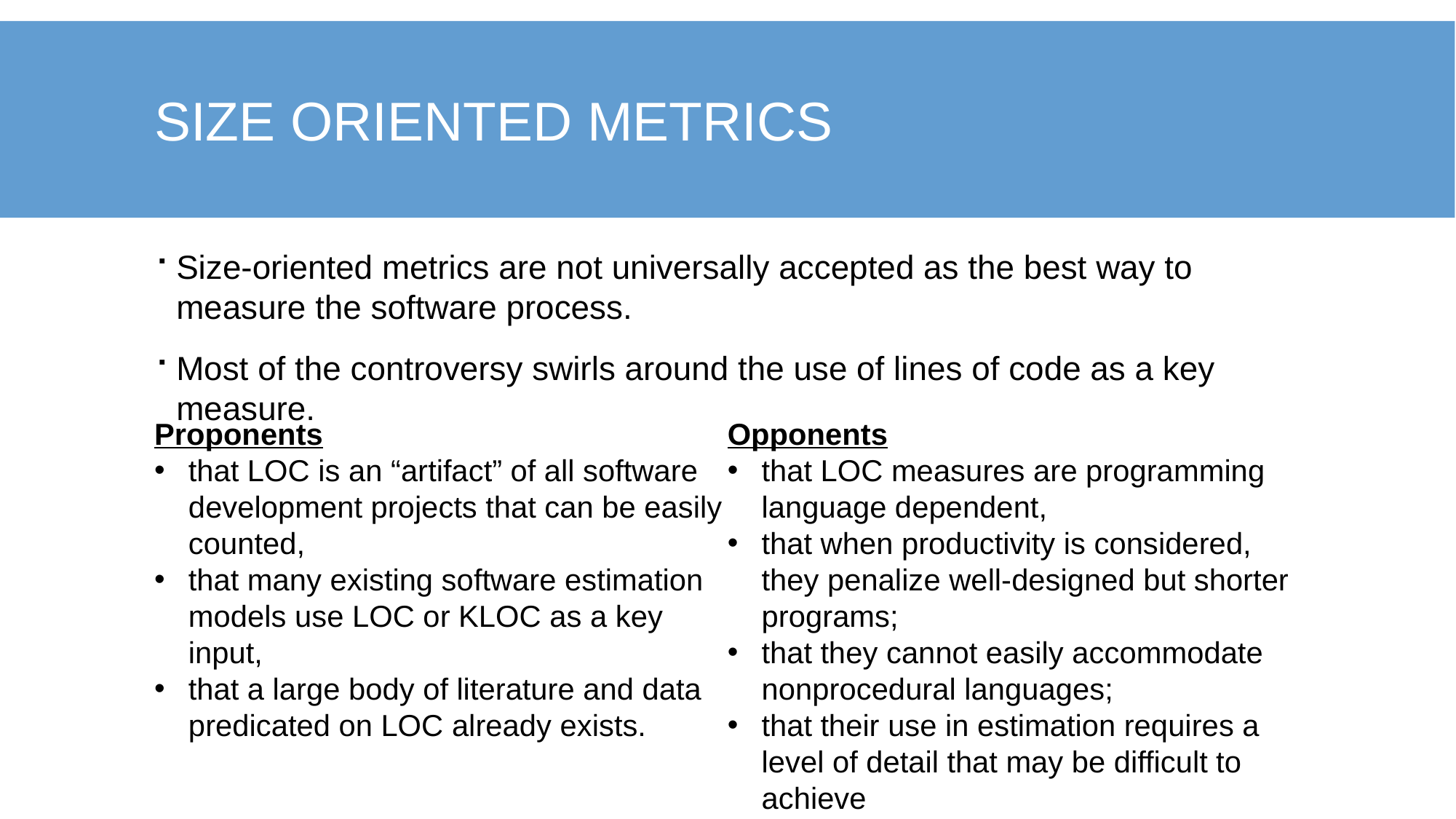

# Size oriented metrics
Size-oriented metrics are not universally accepted as the best way to measure the software process.
Most of the controversy swirls around the use of lines of code as a key measure.
Proponents
that LOC is an “artifact” of all software development projects that can be easily counted,
that many existing software estimation models use LOC or KLOC as a key input,
that a large body of literature and data predicated on LOC already exists.

Opponents
that LOC measures are programming language dependent,
that when productivity is considered, they penalize well-designed but shorter programs;
that they cannot easily accommodate nonprocedural languages;
that their use in estimation requires a level of detail that may be difficult to achieve